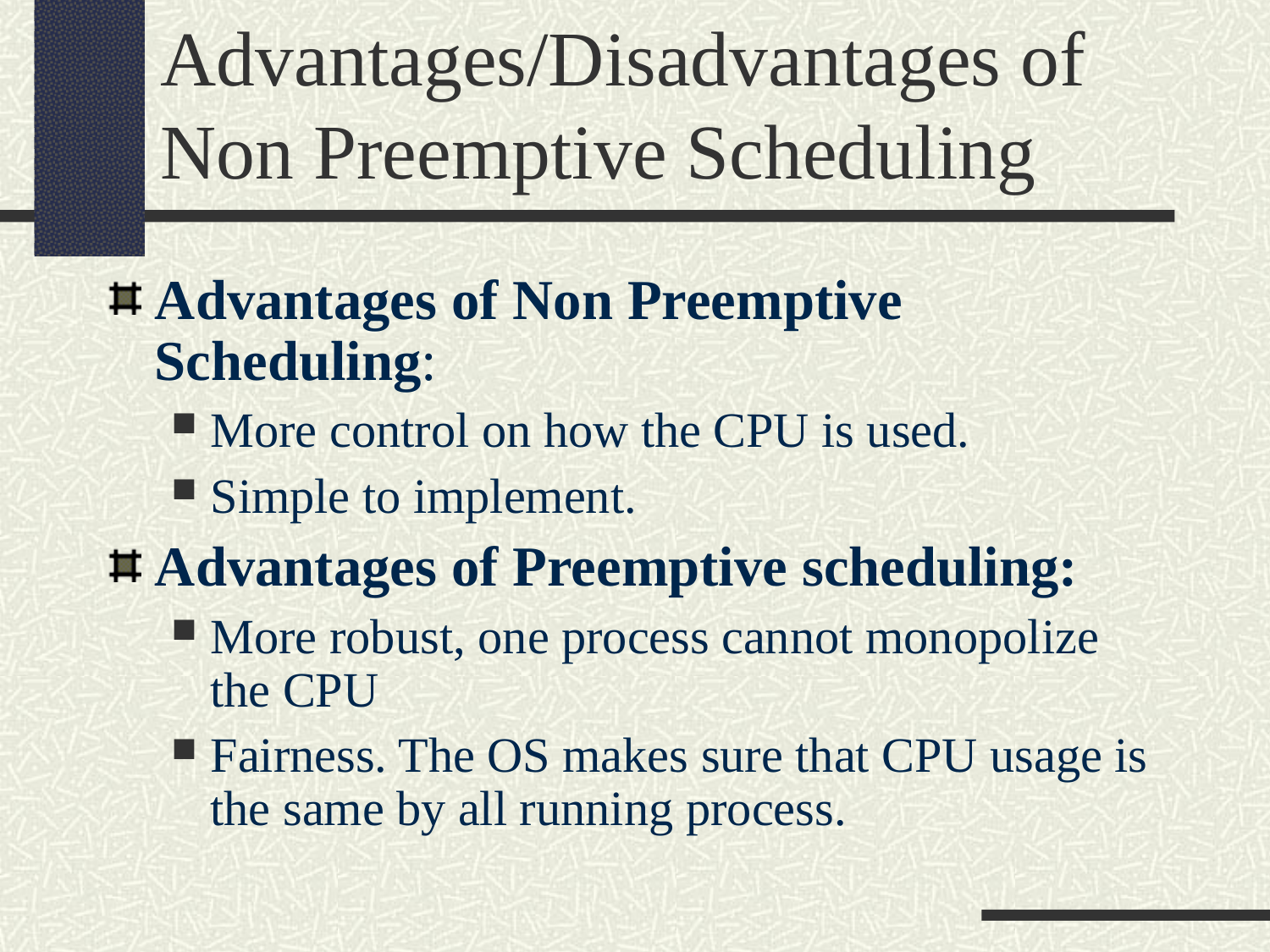

Advantages/Disadvantages of Non Preemptive Scheduling
Advantages of Non Preemptive Scheduling:
More control on how the CPU is used.
Simple to implement.
Advantages of Preemptive scheduling:
More robust, one process cannot monopolize the CPU
Fairness. The OS makes sure that CPU usage is the same by all running process.